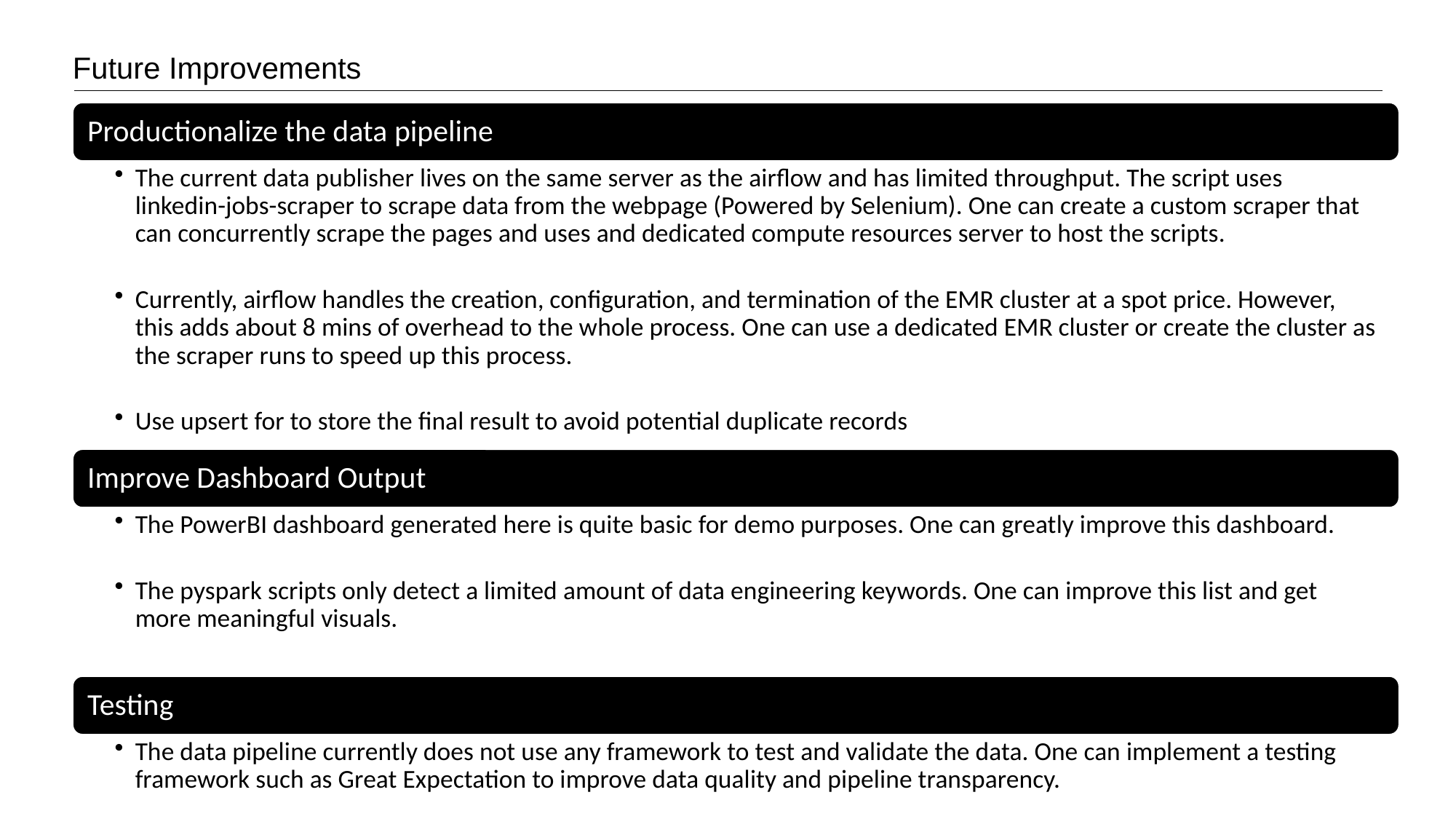

# Future Improvements
Productionalize the data pipeline
The current data publisher lives on the same server as the airflow and has limited throughput. The script uses linkedin-jobs-scraper to scrape data from the webpage (Powered by Selenium). One can create a custom scraper that can concurrently scrape the pages and uses and dedicated compute resources server to host the scripts.

Currently, airflow handles the creation, configuration, and termination of the EMR cluster at a spot price. However, this adds about 8 mins of overhead to the whole process. One can use a dedicated EMR cluster or create the cluster as the scraper runs to speed up this process.

Use upsert for to store the final result to avoid potential duplicate records
Improve Dashboard Output
The PowerBI dashboard generated here is quite basic for demo purposes. One can greatly improve this dashboard.

The pyspark scripts only detect a limited amount of data engineering keywords. One can improve this list and get more meaningful visuals.

Testing
The data pipeline currently does not use any framework to test and validate the data. One can implement a testing framework such as Great Expectation to improve data quality and pipeline transparency.